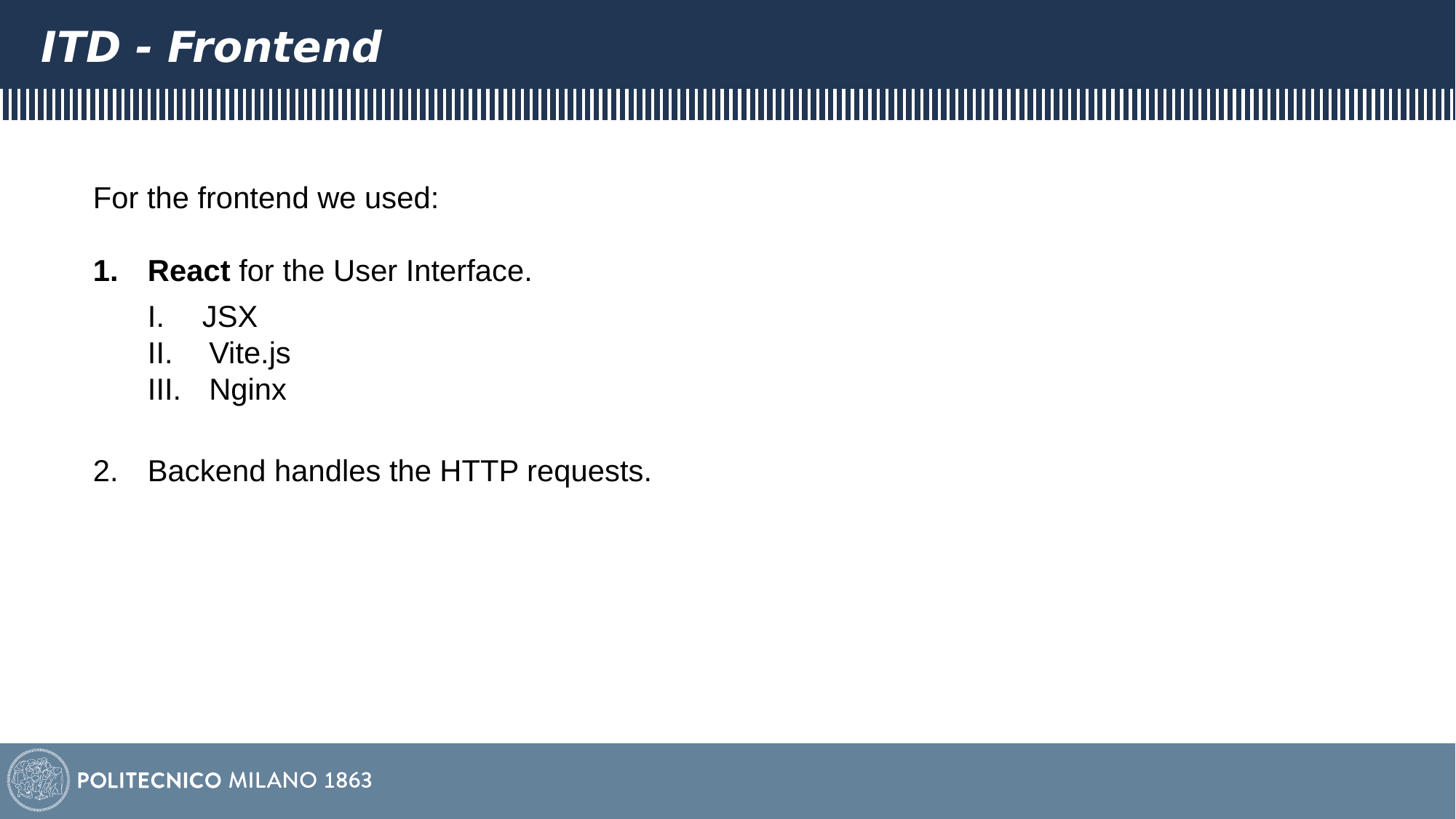

# ITD - Frontend
For the frontend we used:

React for the User Interface.
JSX
Vite.js
Nginx

Backend handles the HTTP requests.